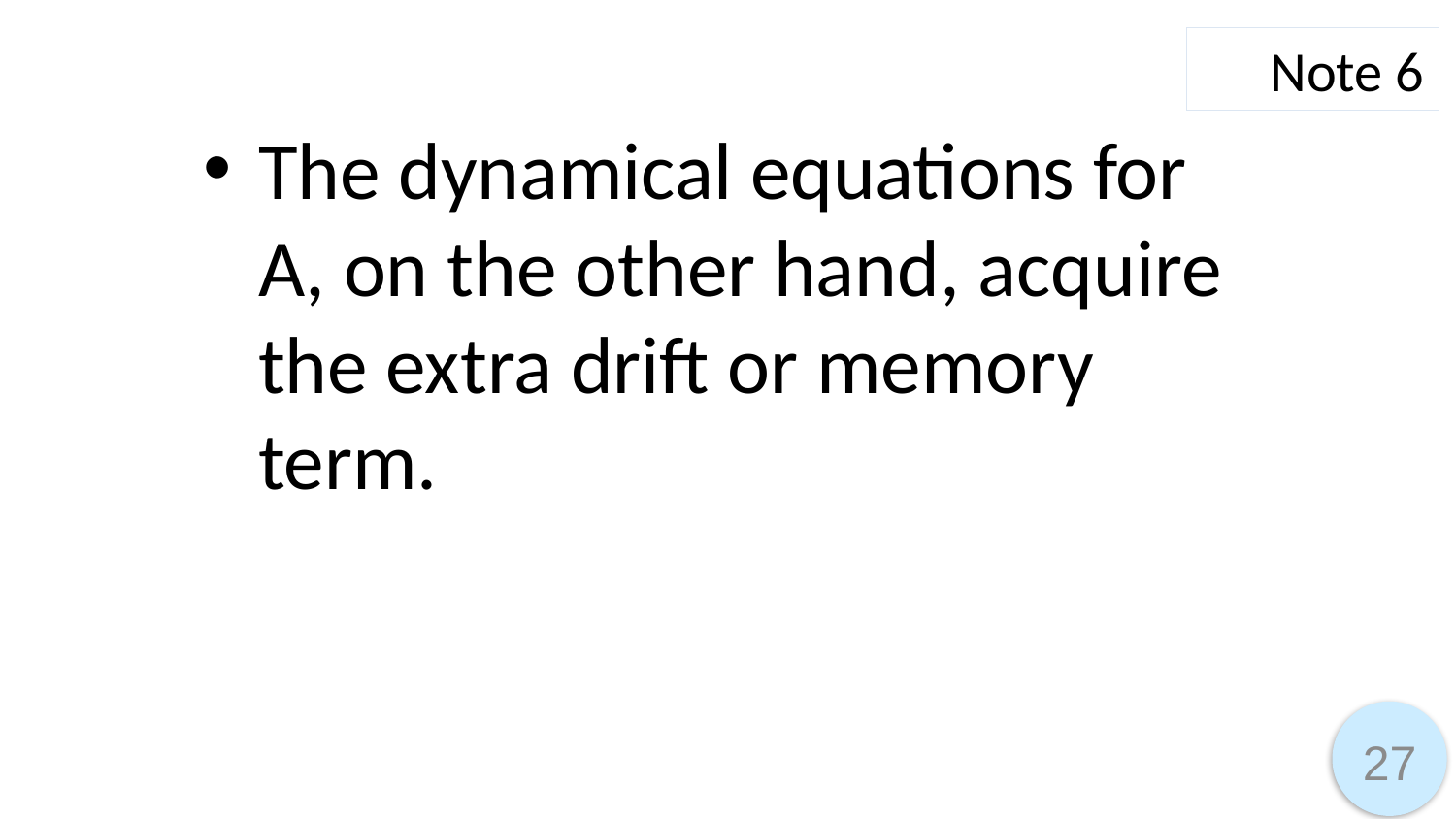

Note 6
The dynamical equations for A, on the other hand, acquire the extra drift or memory term.
27